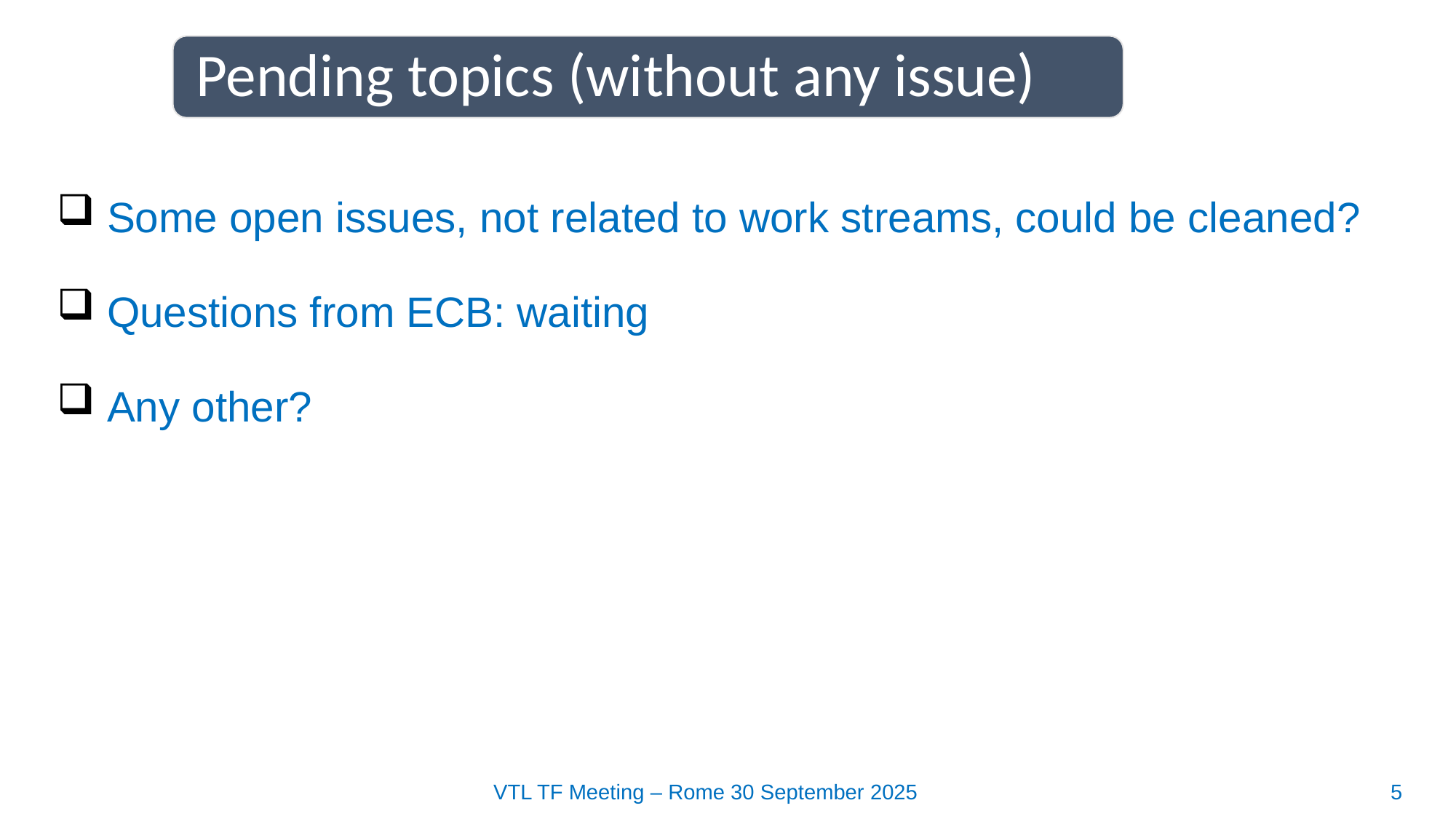

Pending topics (without any issue)
 Some open issues, not related to work streams, could be cleaned?
 Questions from ECB: waiting
 Any other?
VTL TF Meeting – Rome 30 September 2025
5